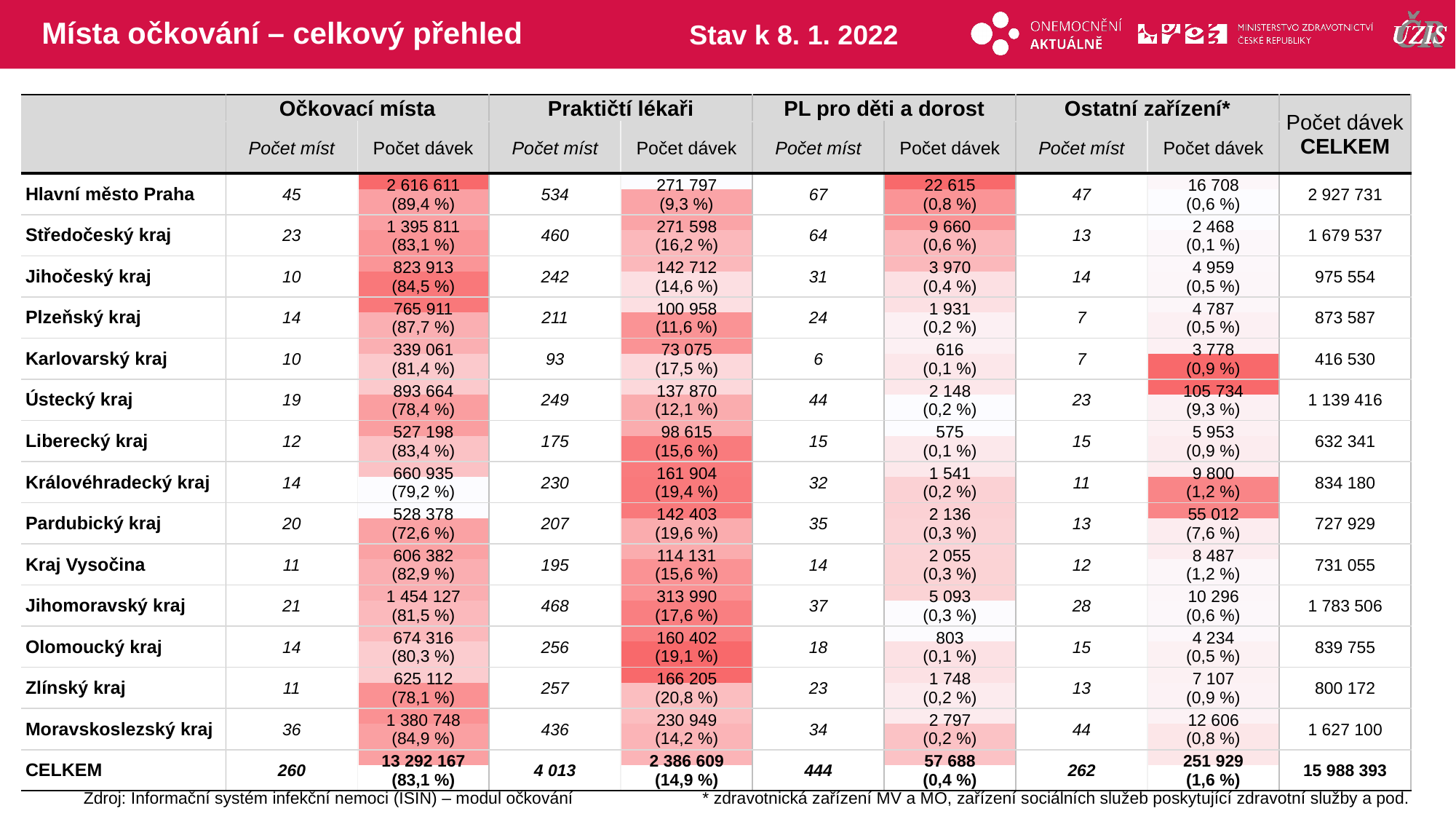

# Místa očkování – celkový přehled
Stav k 8. 1. 2022
|  | Očkovací místa |  | Praktičtí lékaři |  | PL pro děti a dorost |  | Ostatní zařízení\* |  | Počet dávek CELKEM |
| --- | --- | --- | --- | --- | --- | --- | --- | --- | --- |
|  | Počet míst | Počet dávek | Počet míst | Počet dávek | Počet míst | Počet dávek | Počet míst | Počet dávek |  |
| Hlavní město Praha | 45 | 2 616 611 (89,4 %) | 534 | 271 797 (9,3 %) | 67 | 22 615 (0,8 %) | 47 | 16 708 (0,6 %) | 2 927 731 |
| Středočeský kraj | 23 | 1 395 811 (83,1 %) | 460 | 271 598 (16,2 %) | 64 | 9 660 (0,6 %) | 13 | 2 468 (0,1 %) | 1 679 537 |
| Jihočeský kraj | 10 | 823 913 (84,5 %) | 242 | 142 712 (14,6 %) | 31 | 3 970 (0,4 %) | 14 | 4 959 (0,5 %) | 975 554 |
| Plzeňský kraj | 14 | 765 911 (87,7 %) | 211 | 100 958 (11,6 %) | 24 | 1 931 (0,2 %) | 7 | 4 787 (0,5 %) | 873 587 |
| Karlovarský kraj | 10 | 339 061 (81,4 %) | 93 | 73 075 (17,5 %) | 6 | 616 (0,1 %) | 7 | 3 778 (0,9 %) | 416 530 |
| Ústecký kraj | 19 | 893 664 (78,4 %) | 249 | 137 870 (12,1 %) | 44 | 2 148 (0,2 %) | 23 | 105 734 (9,3 %) | 1 139 416 |
| Liberecký kraj | 12 | 527 198 (83,4 %) | 175 | 98 615 (15,6 %) | 15 | 575 (0,1 %) | 15 | 5 953 (0,9 %) | 632 341 |
| Královéhradecký kraj | 14 | 660 935 (79,2 %) | 230 | 161 904 (19,4 %) | 32 | 1 541 (0,2 %) | 11 | 9 800 (1,2 %) | 834 180 |
| Pardubický kraj | 20 | 528 378 (72,6 %) | 207 | 142 403 (19,6 %) | 35 | 2 136 (0,3 %) | 13 | 55 012 (7,6 %) | 727 929 |
| Kraj Vysočina | 11 | 606 382 (82,9 %) | 195 | 114 131 (15,6 %) | 14 | 2 055 (0,3 %) | 12 | 8 487 (1,2 %) | 731 055 |
| Jihomoravský kraj | 21 | 1 454 127 (81,5 %) | 468 | 313 990 (17,6 %) | 37 | 5 093 (0,3 %) | 28 | 10 296 (0,6 %) | 1 783 506 |
| Olomoucký kraj | 14 | 674 316 (80,3 %) | 256 | 160 402 (19,1 %) | 18 | 803 (0,1 %) | 15 | 4 234 (0,5 %) | 839 755 |
| Zlínský kraj | 11 | 625 112 (78,1 %) | 257 | 166 205 (20,8 %) | 23 | 1 748 (0,2 %) | 13 | 7 107 (0,9 %) | 800 172 |
| Moravskoslezský kraj | 36 | 1 380 748 (84,9 %) | 436 | 230 949 (14,2 %) | 34 | 2 797 (0,2 %) | 44 | 12 606 (0,8 %) | 1 627 100 |
| CELKEM | 260 | 13 292 167 (83,1 %) | 4 013 | 2 386 609 (14,9 %) | 444 | 57 688 (0,4 %) | 262 | 251 929 (1,6 %) | 15 988 393 |
|  |  |  |  |  |  |  |  |
| --- | --- | --- | --- | --- | --- | --- | --- |
|  |  |  |  |  |  |  |  |
|  |  |  |  |  |  |  |  |
|  |  |  |  |  |  |  |  |
|  |  |  |  |  |  |  |  |
|  |  |  |  |  |  |  |  |
|  |  |  |  |  |  |  |  |
|  |  |  |  |  |  |  |  |
|  |  |  |  |  |  |  |  |
|  |  |  |  |  |  |  |  |
|  |  |  |  |  |  |  |  |
|  |  |  |  |  |  |  |  |
|  |  |  |  |  |  |  |  |
|  |  |  |  |  |  |  |  |
|  |  |  |  |  |  |  |  |
Zdroj: Informační systém infekční nemoci (ISIN) – modul očkování
* zdravotnická zařízení MV a MO, zařízení sociálních služeb poskytující zdravotní služby a pod.